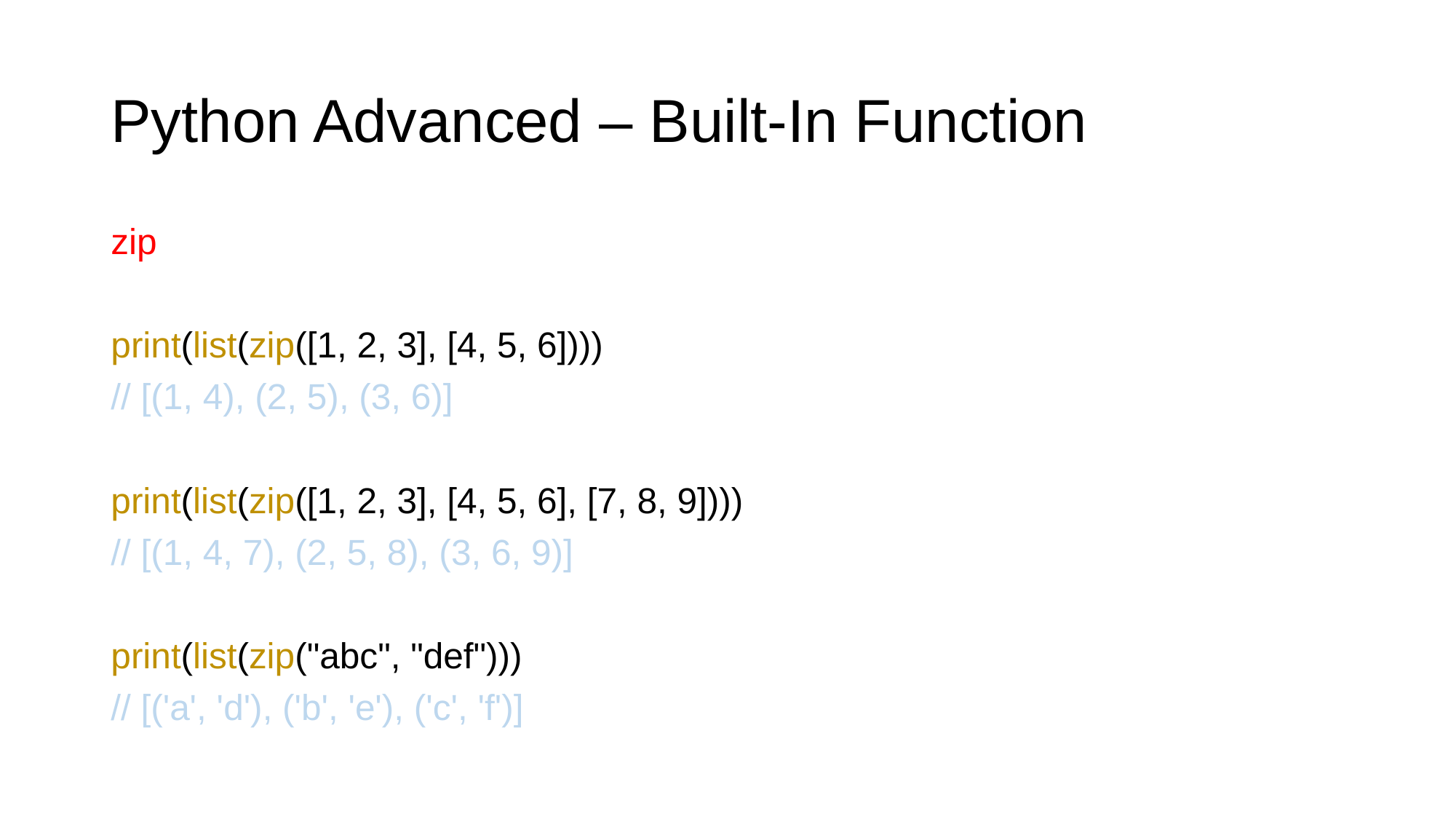

# Python Advanced – Built-In Function
zip

print(list(zip([1, 2, 3], [4, 5, 6])))
// [(1, 4), (2, 5), (3, 6)]

print(list(zip([1, 2, 3], [4, 5, 6], [7, 8, 9])))
// [(1, 4, 7), (2, 5, 8), (3, 6, 9)]

print(list(zip("abc", "def")))
// [('a', 'd'), ('b', 'e'), ('c', 'f')]